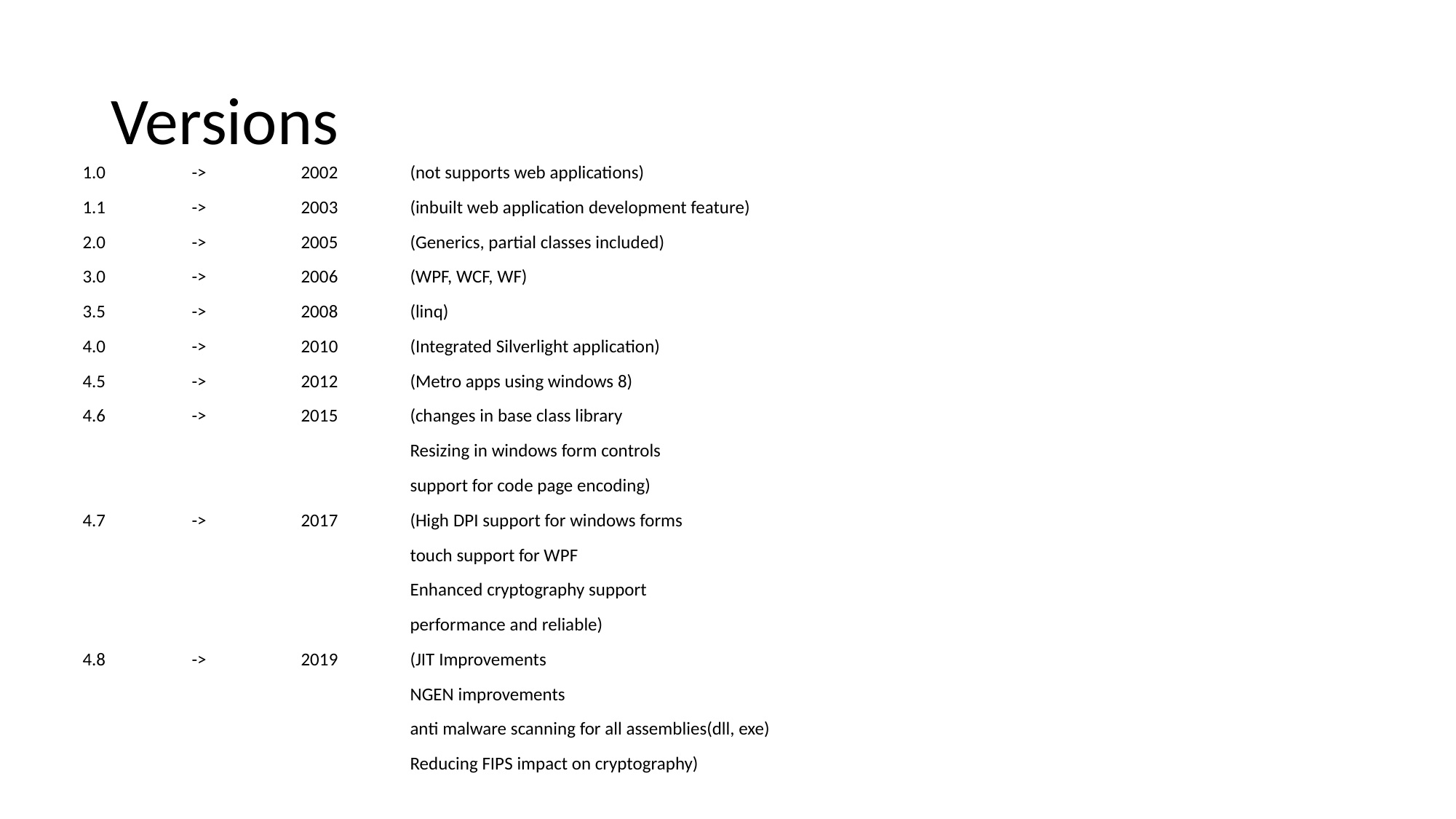

# Versions
1.0	->	2002	(not supports web applications)
1.1	->	2003	(inbuilt web application development feature)
2.0	->	2005	(Generics, partial classes included)
3.0	->	2006	(WPF, WCF, WF)
3.5	->	2008	(linq)
4.0	->	2010	(Integrated Silverlight application)
4.5	->	2012	(Metro apps using windows 8)
4.6	->	2015	(changes in base class library
			Resizing in windows form controls
			support for code page encoding)
4.7	->	2017	(High DPI support for windows forms
			touch support for WPF
			Enhanced cryptography support
			performance and reliable)
4.8	->	2019	(JIT Improvements
			NGEN improvements
			anti malware scanning for all assemblies(dll, exe)
			Reducing FIPS impact on cryptography)